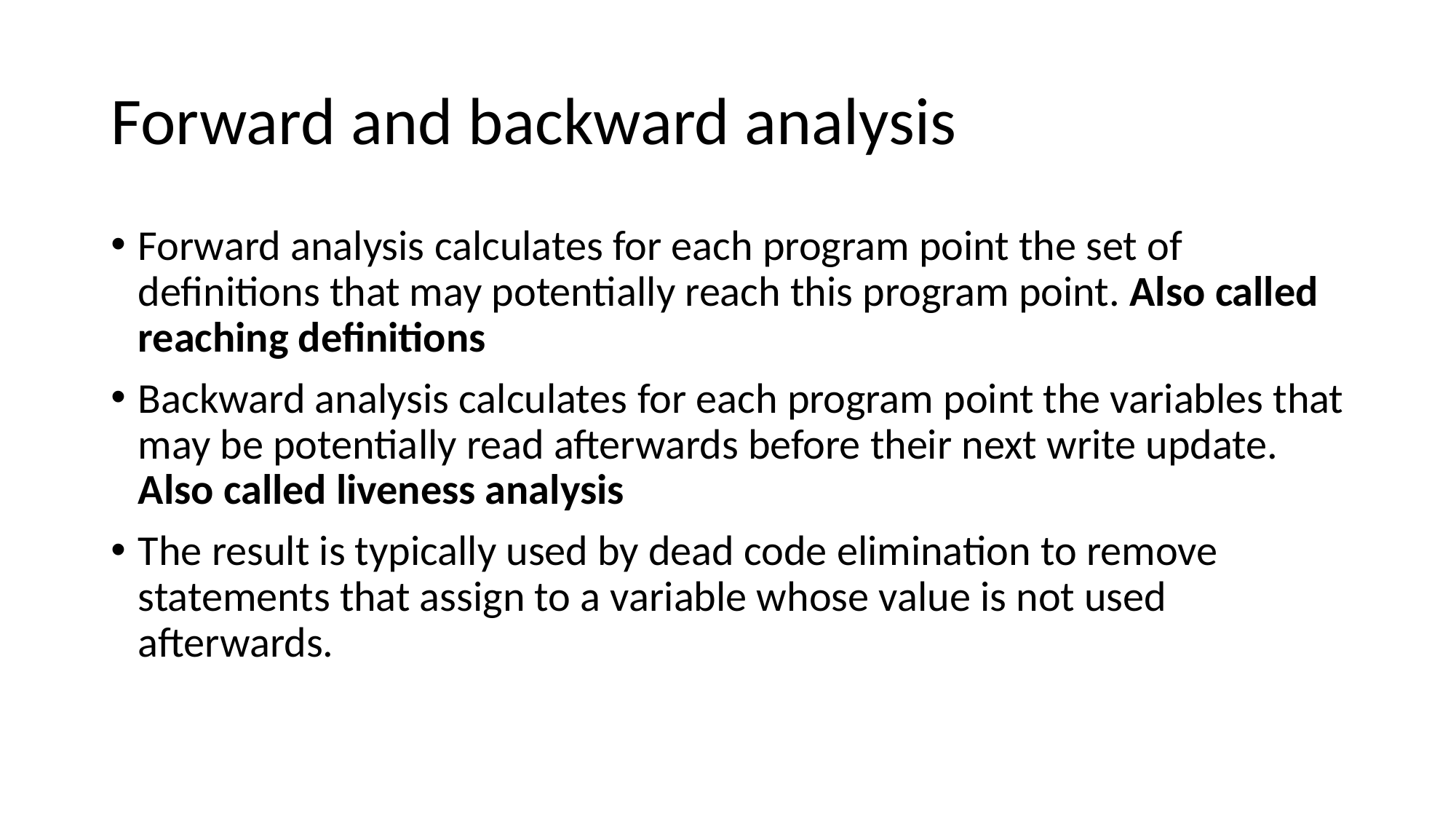

# Forward and backward analysis
Forward analysis calculates for each program point the set of definitions that may potentially reach this program point. Also called reaching definitions
Backward analysis calculates for each program point the variables that may be potentially read afterwards before their next write update. Also called liveness analysis
The result is typically used by dead code elimination to remove statements that assign to a variable whose value is not used afterwards.